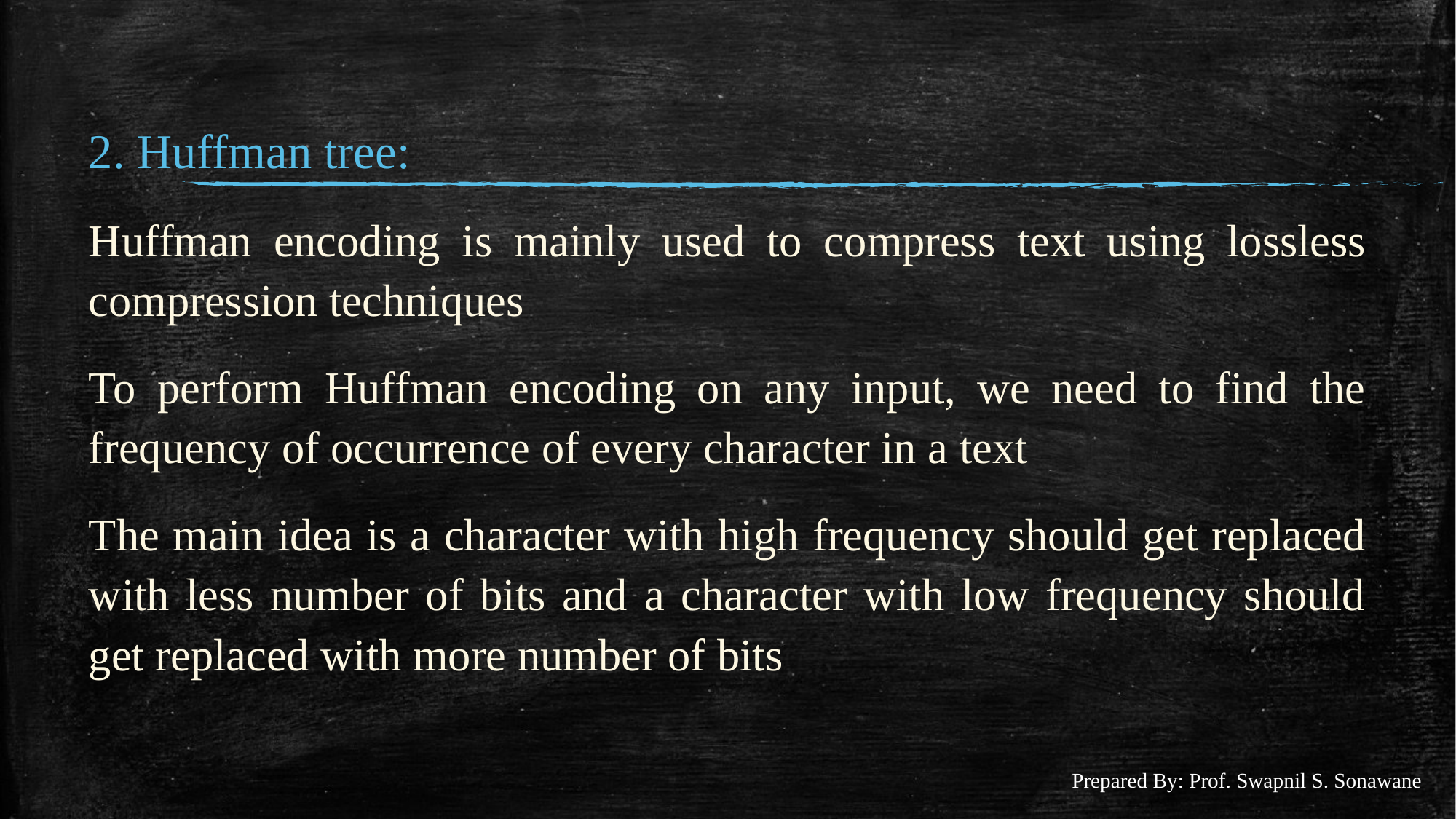

#
2. Huffman tree:
Huffman encoding is mainly used to compress text using lossless compression techniques
To perform Huffman encoding on any input, we need to find the frequency of occurrence of every character in a text
The main idea is a character with high frequency should get replaced with less number of bits and a character with low frequency should get replaced with more number of bits
Prepared By: Prof. Swapnil S. Sonawane